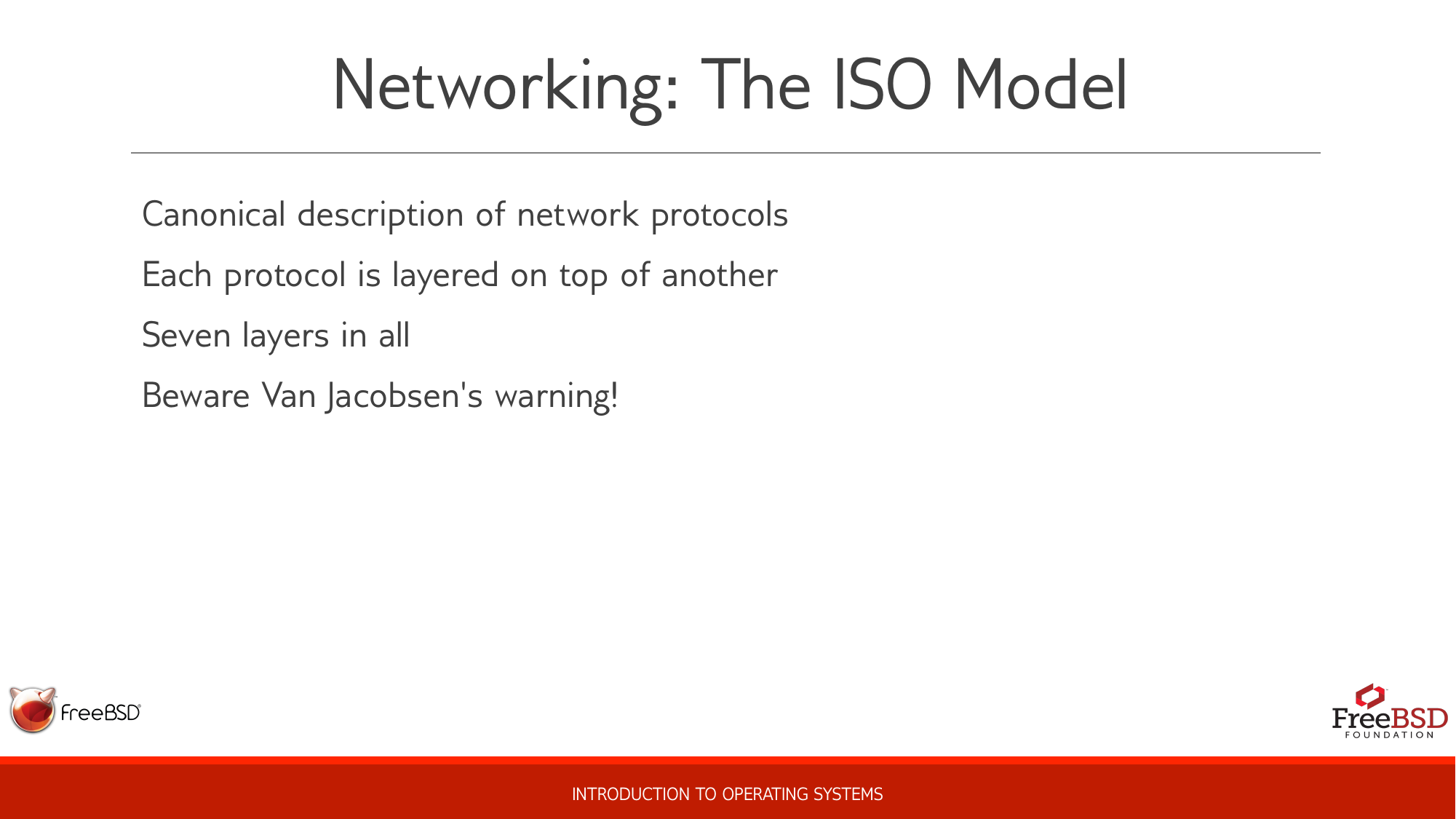

Canonical description of network protocols
Each protocol is layered on top of another
Seven layers in all
Beware Van Jacobsen's warning!
# Networking: The ISO Model
Introduction to Operating Systems